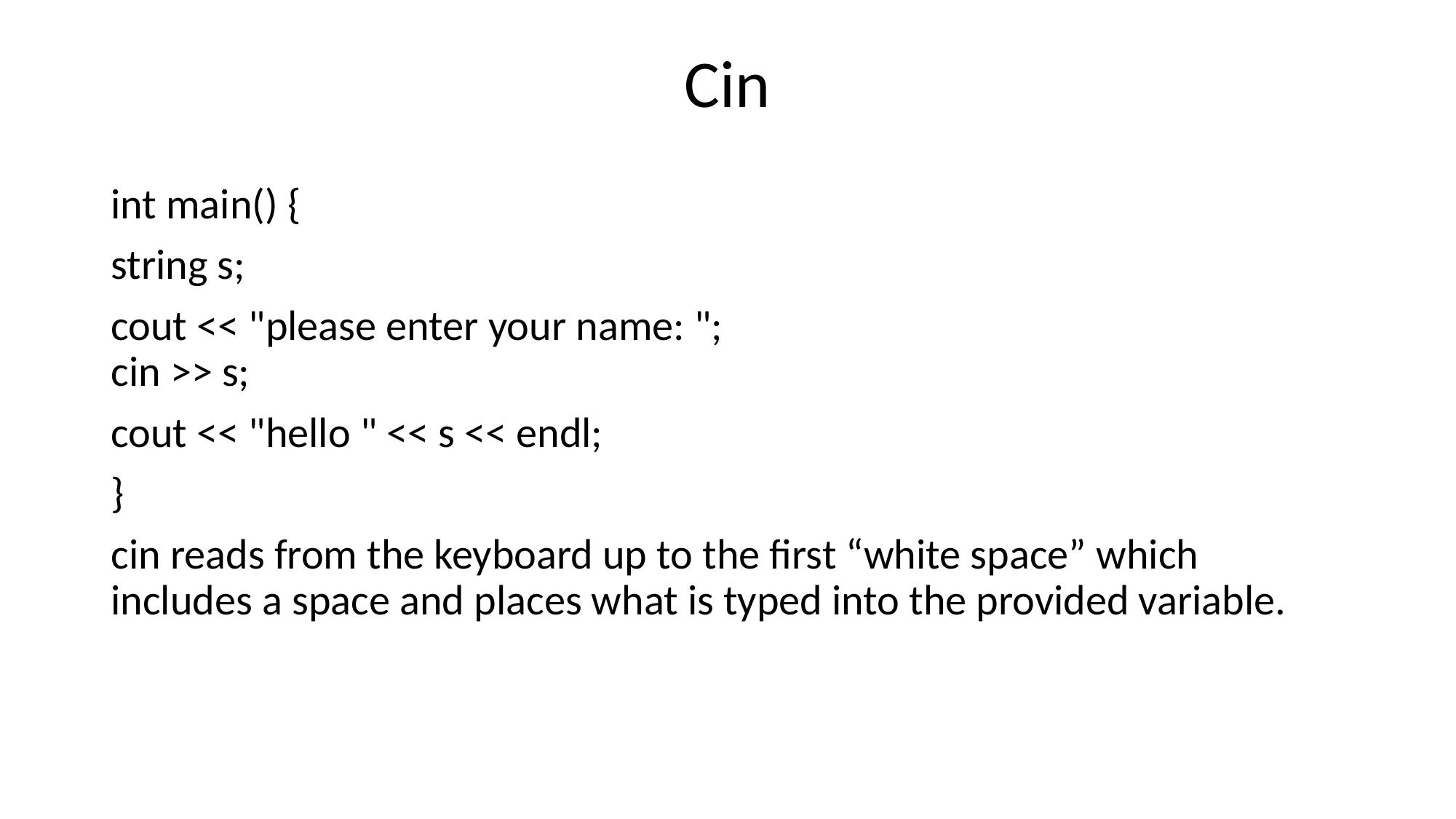

# Cin
int main() {
string s;
cout << "please enter your name: ";
cin >> s;
cout << "hello " << s << endl;
}
cin reads from the keyboard up to the first “white space” which includes a space and places what is typed into the provided variable.